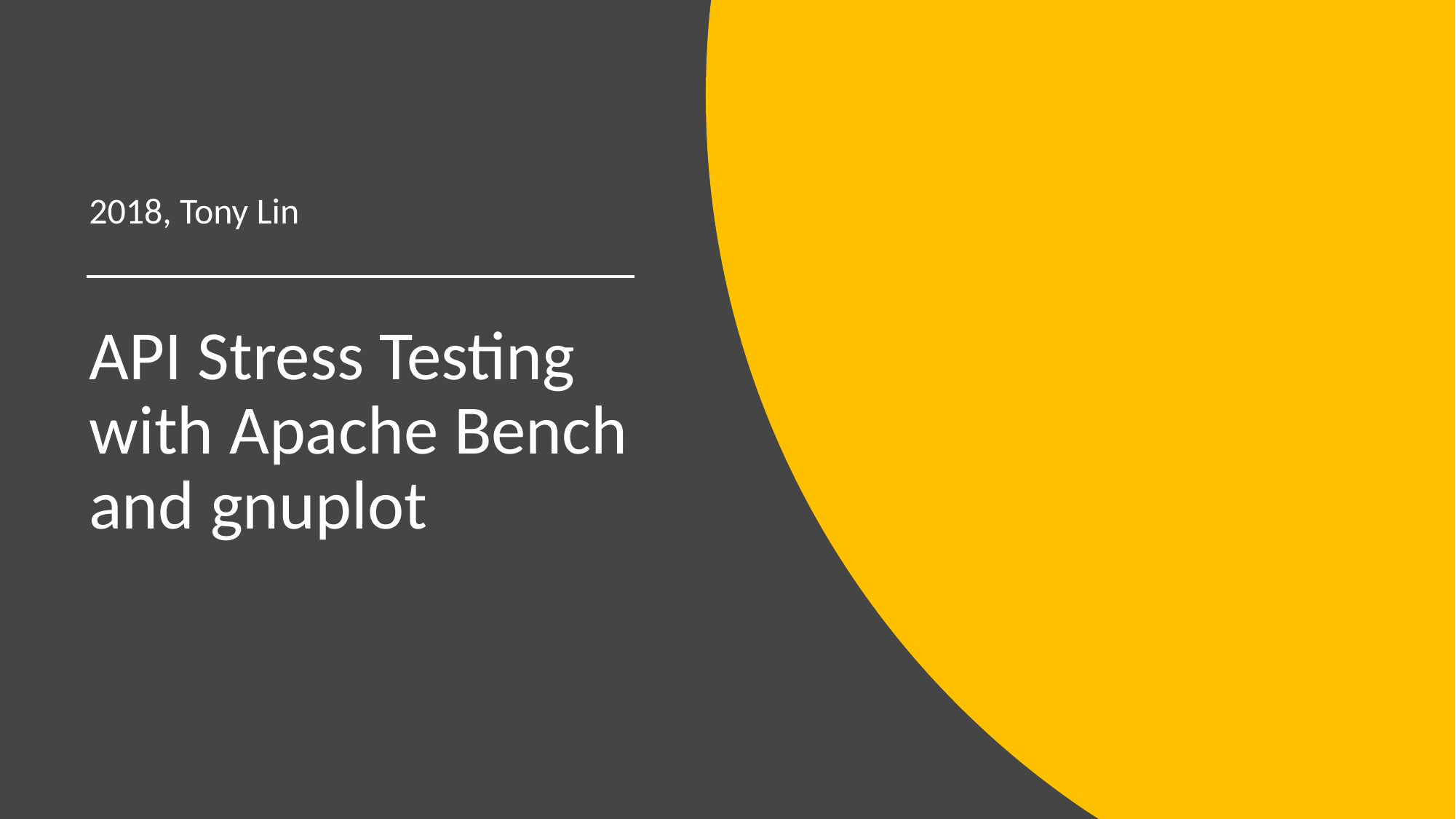

2018, Tony Lin
# API Stress Testing with Apache Bench and gnuplot